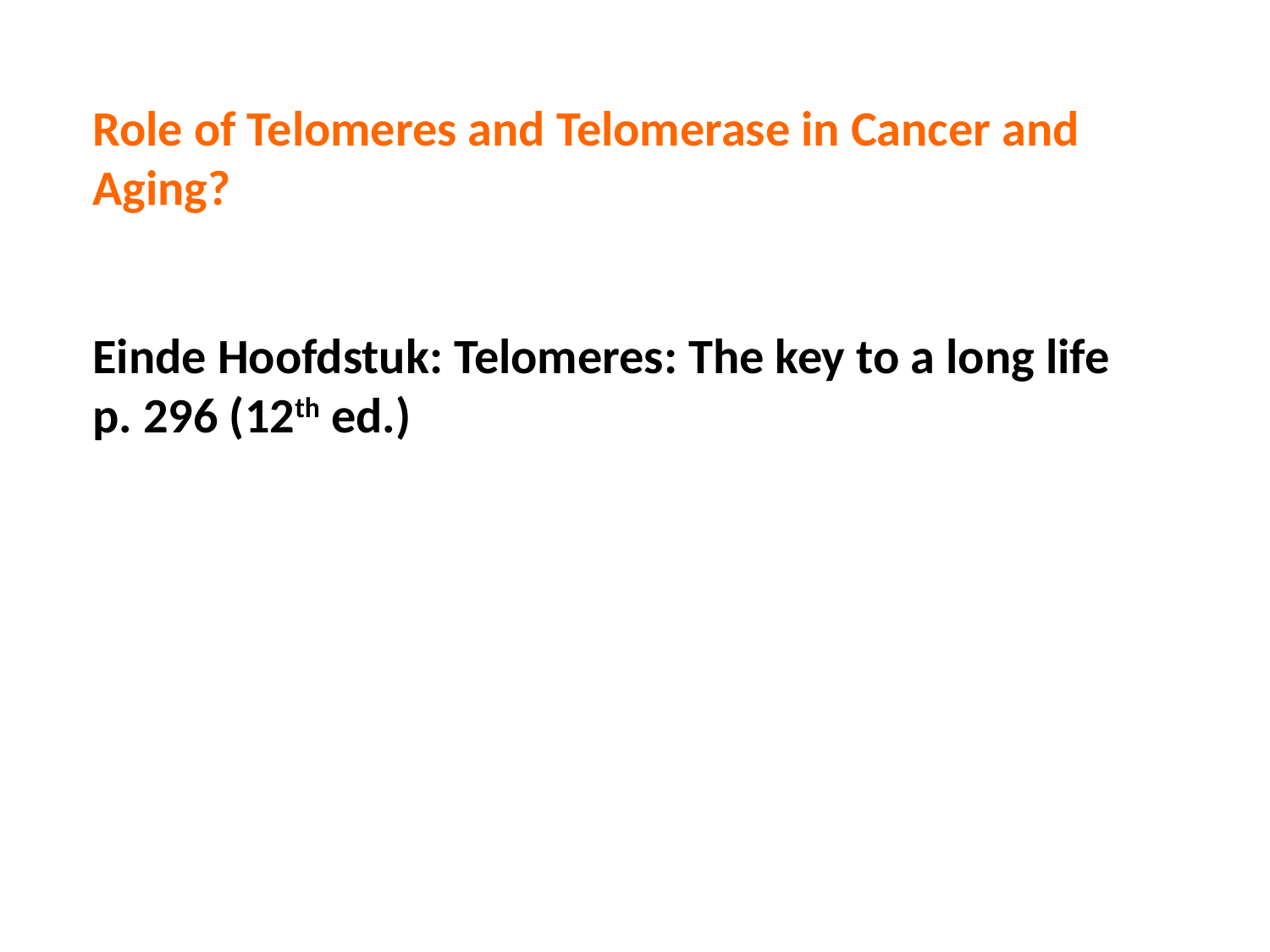

Role of Telomeres and Telomerase in Cancer and Aging?

Einde Hoofdstuk: Telomeres: The key to a long life p. 296 (12th ed.)